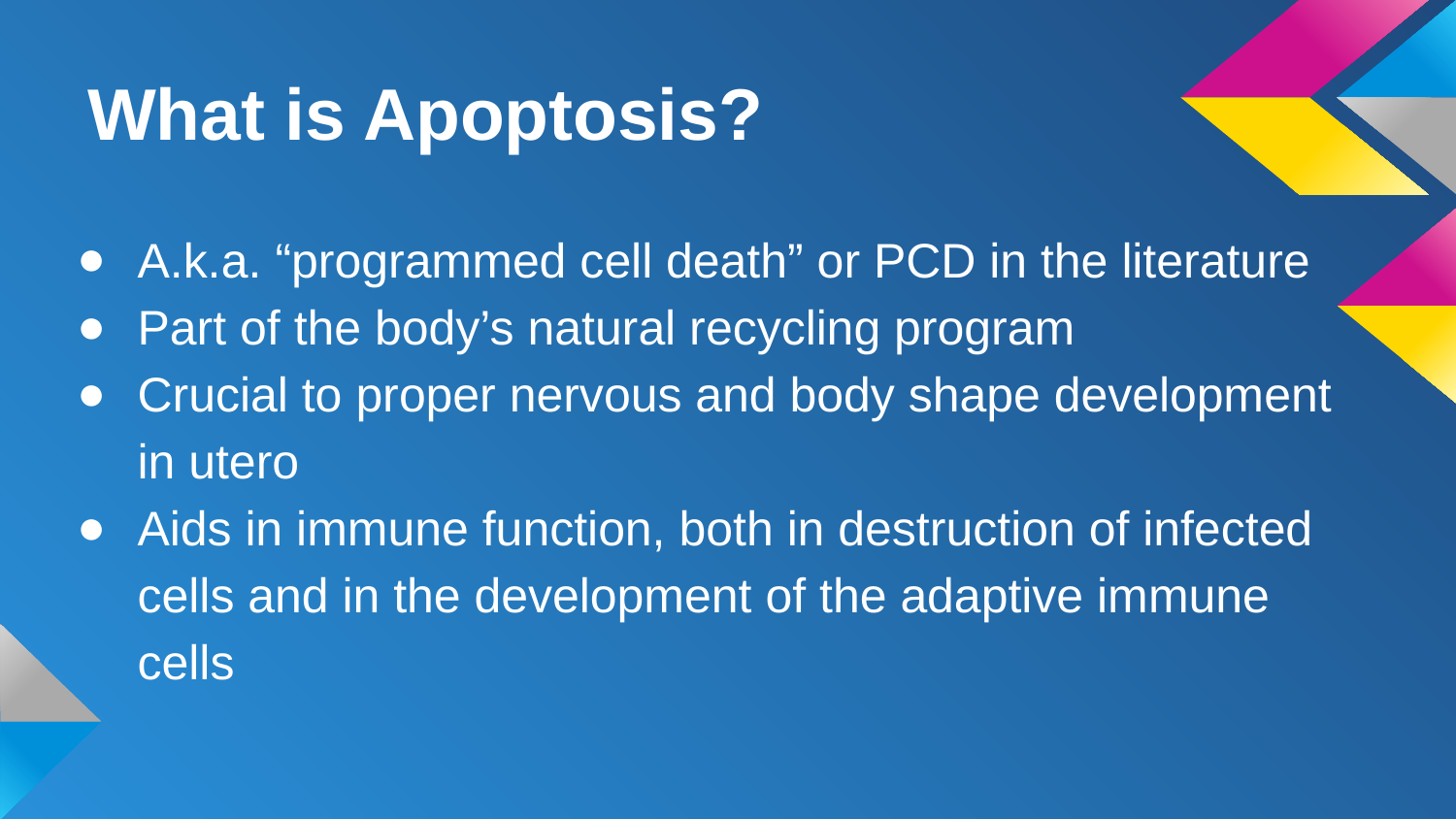

# What is Apoptosis?
A.k.a. “programmed cell death” or PCD in the literature
Part of the body’s natural recycling program
Crucial to proper nervous and body shape development in utero
Aids in immune function, both in destruction of infected cells and in the development of the adaptive immune cells